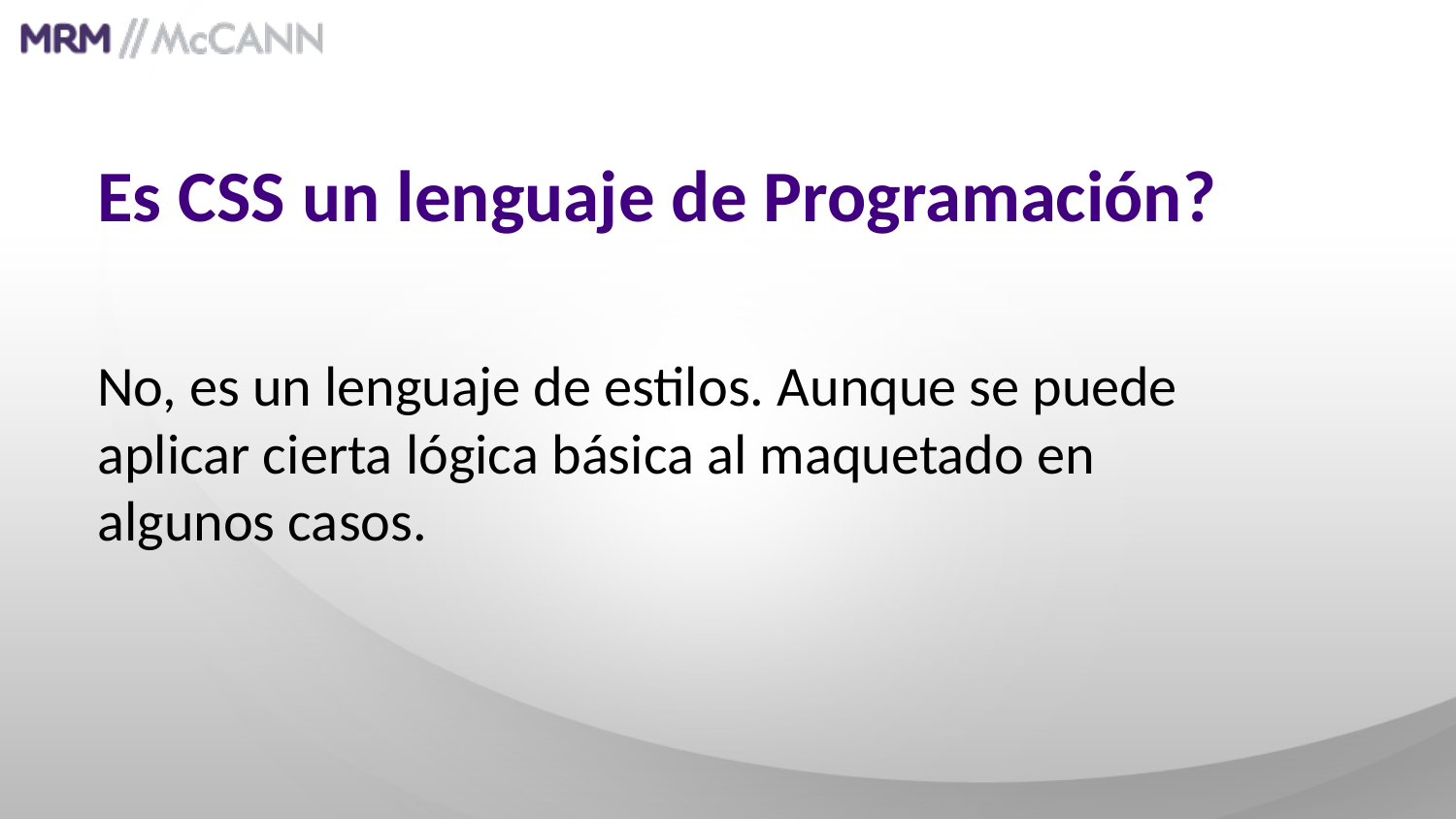

Es CSS un lenguaje de Programación?

No, es un lenguaje de estilos. Aunque se puede aplicar cierta lógica básica al maquetado en algunos casos.